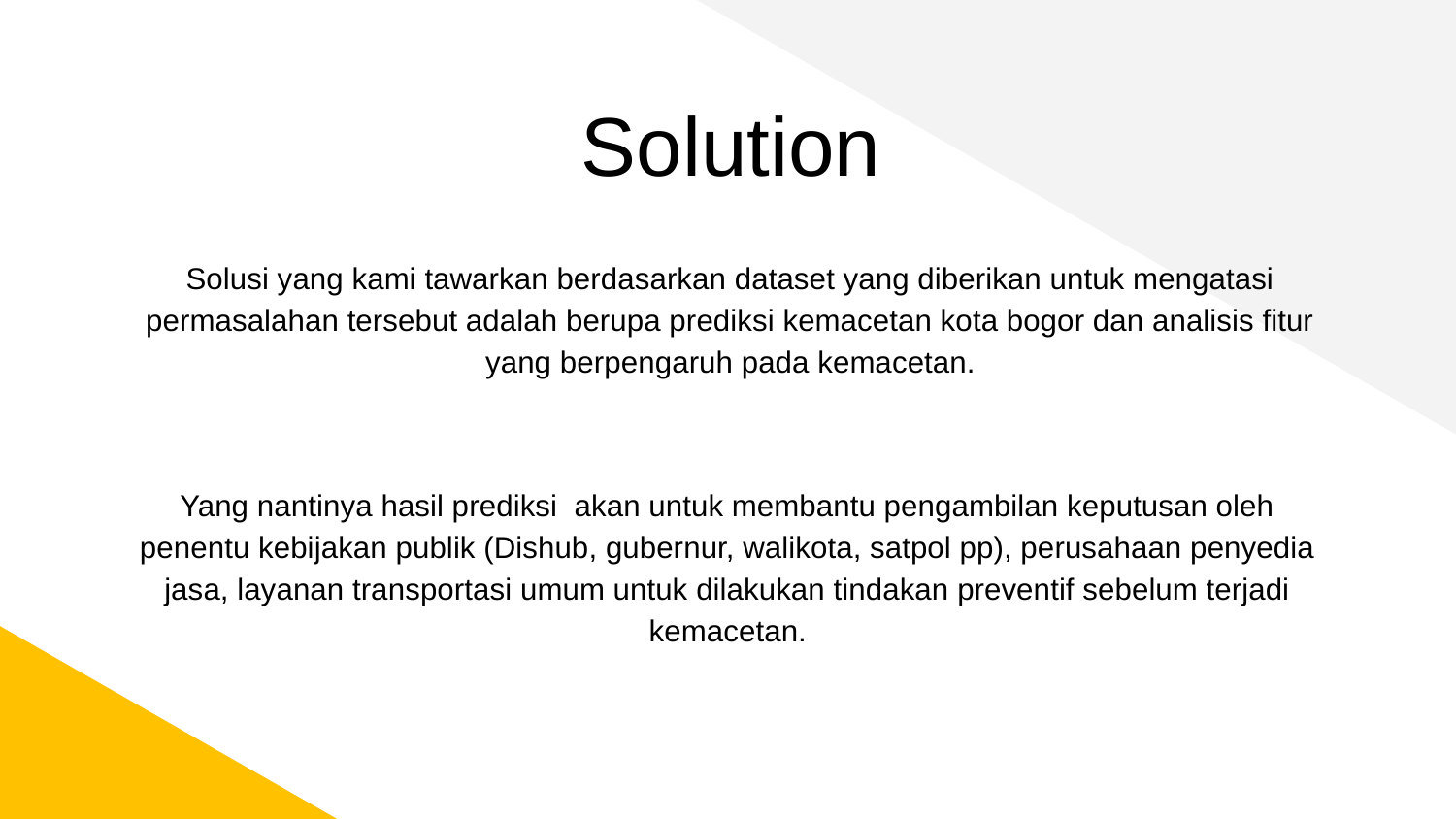

# Solution
Solusi yang kami tawarkan berdasarkan dataset yang diberikan untuk mengatasi permasalahan tersebut adalah berupa prediksi kemacetan kota bogor dan analisis fitur yang berpengaruh pada kemacetan.
Yang nantinya hasil prediksi  akan untuk membantu pengambilan keputusan oleh penentu kebijakan publik (Dishub, gubernur, walikota, satpol pp), perusahaan penyedia jasa, layanan transportasi umum untuk dilakukan tindakan preventif sebelum terjadi kemacetan.